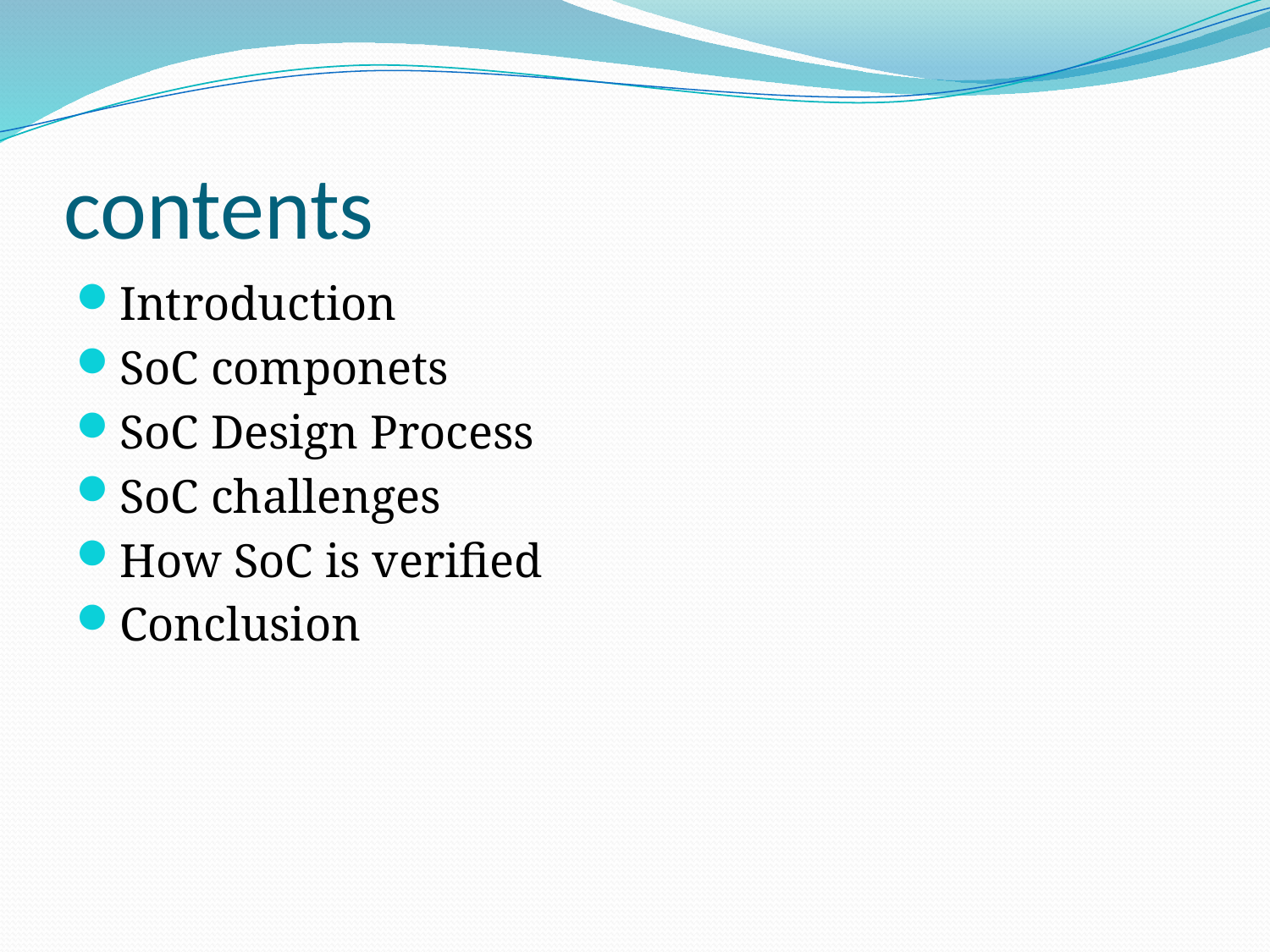

# contents
Introduction
SoC componets
SoC Design Process
SoC challenges
How SoC is verified
Conclusion